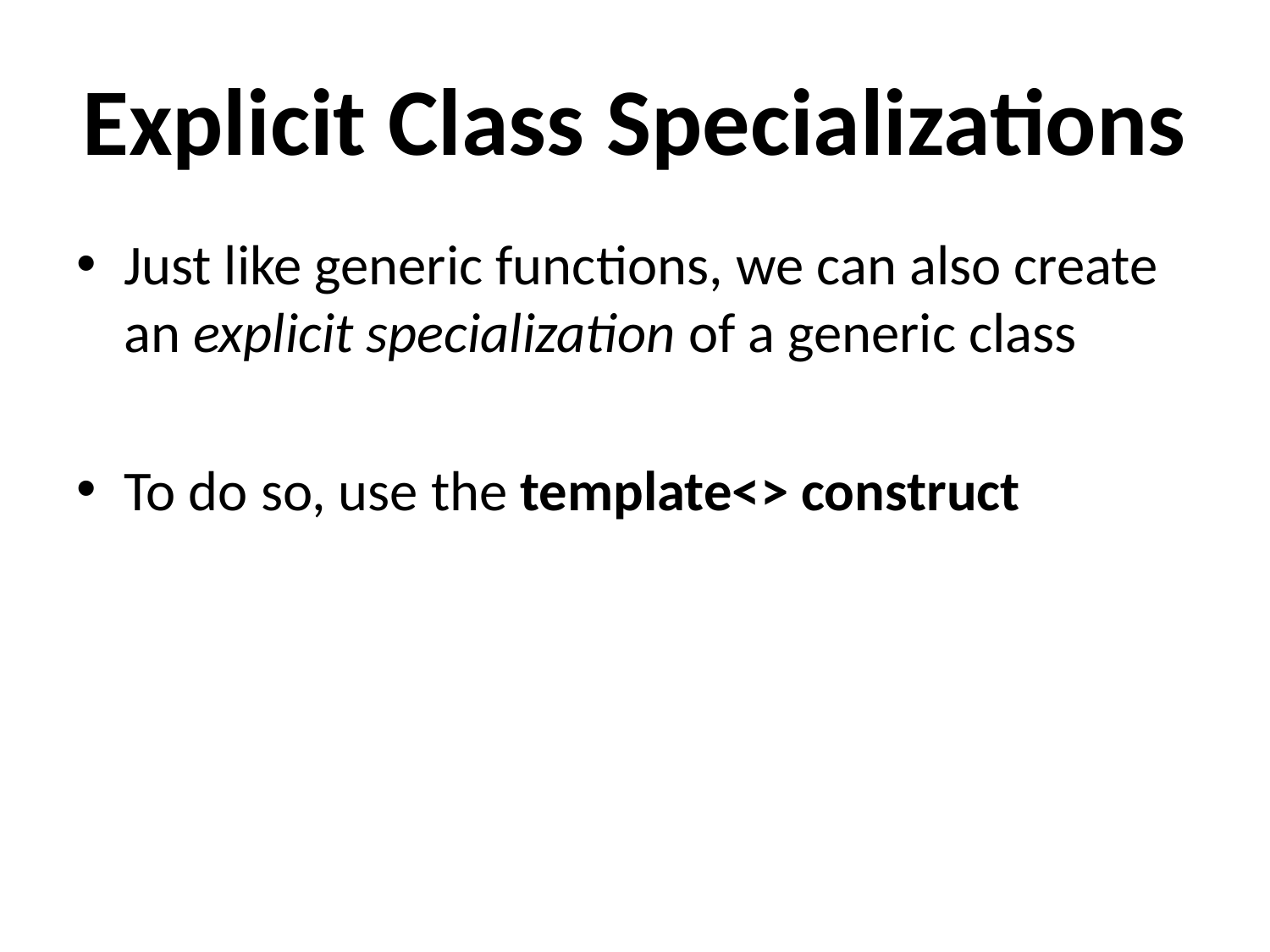

# Explicit Class Specializations
Just like generic functions, we can also create an explicit specialization of a generic class

To do so, use the template<> construct